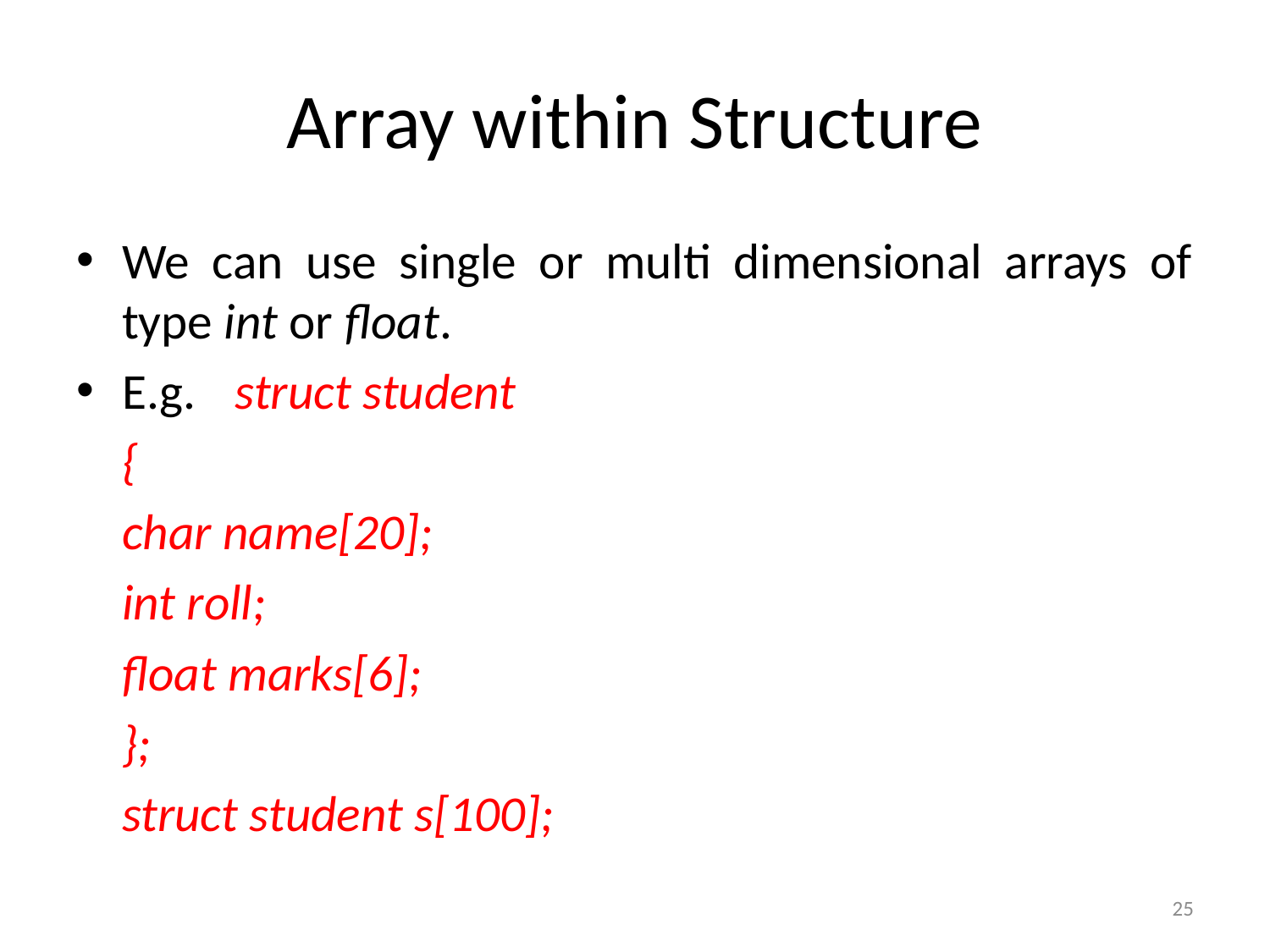

# Array within Structure
We can use single or multi dimensional arrays of type int or float.
E.g.		struct student
			{
			char name[20];
			int roll;
			float marks[6];
			};
		struct student s[100];
25